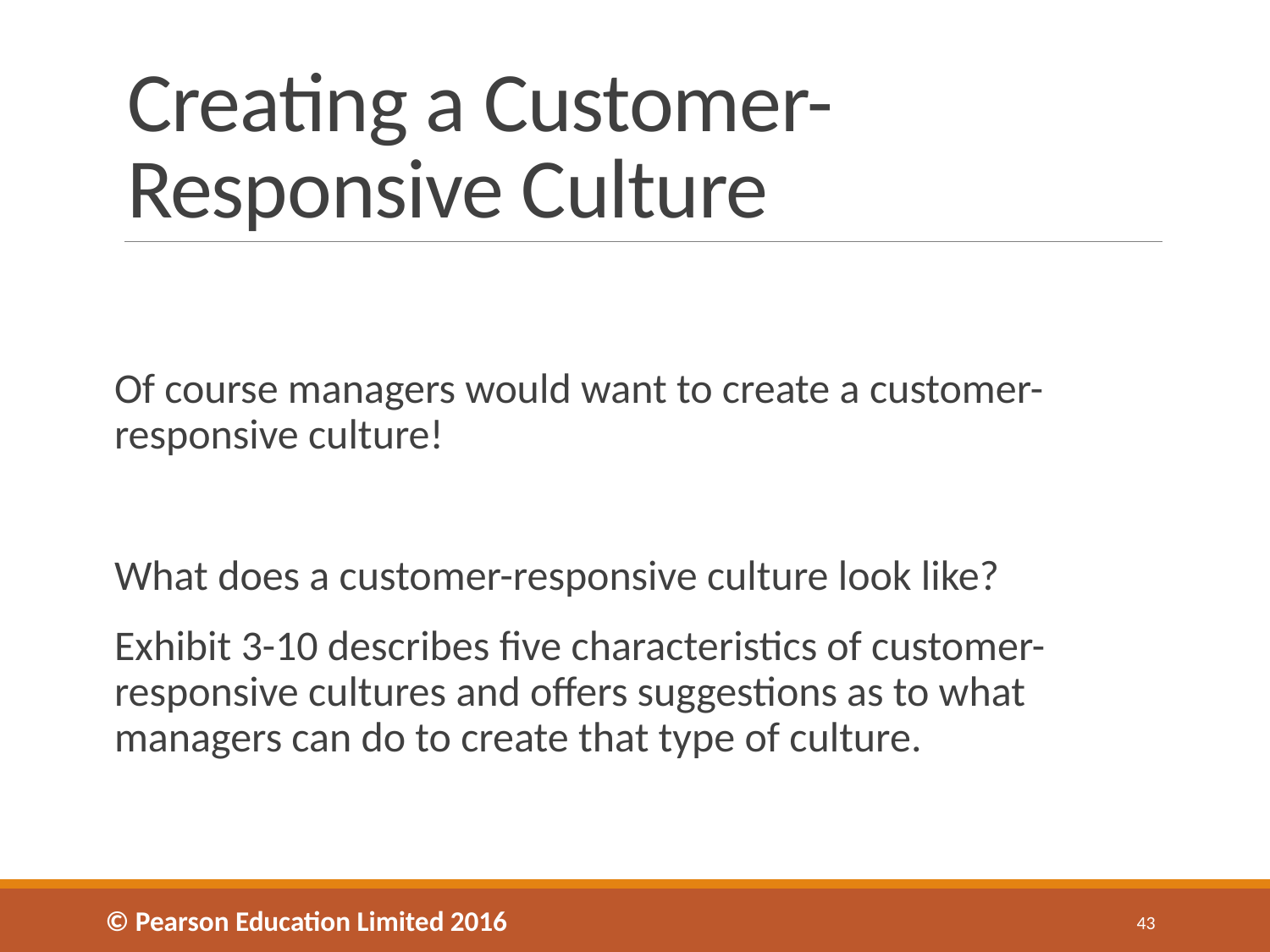

# Creating a Customer-Responsive Culture
Of course managers would want to create a customer-responsive culture!

What does a customer-responsive culture look like?
Exhibit 3-10 describes five characteristics of customer-responsive cultures and offers suggestions as to what managers can do to create that type of culture.
© Pearson Education Limited 2016
43